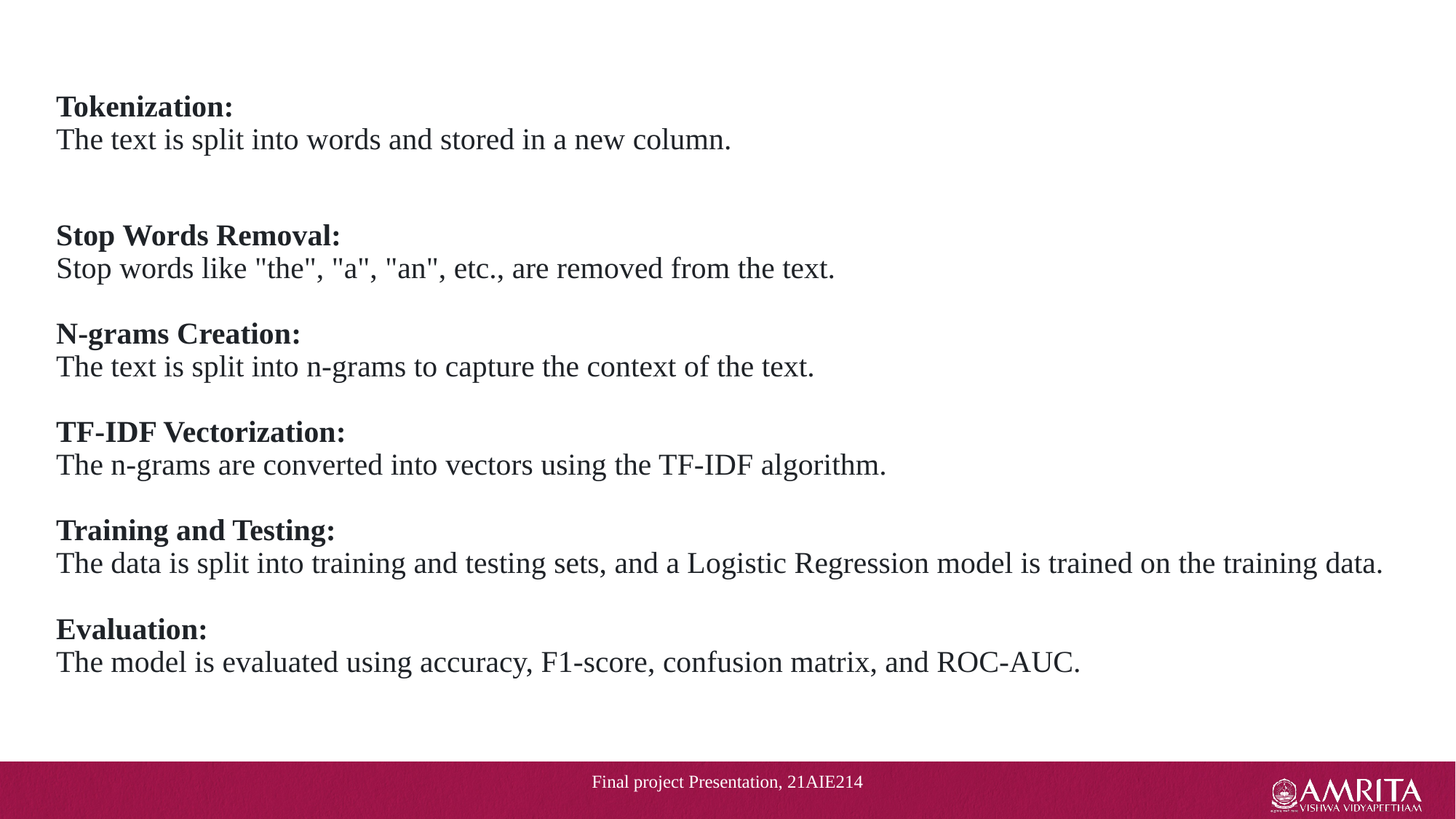

Tokenization:
The text is split into words and stored in a new column.

Stop Words Removal:
Stop words like "the", "a", "an", etc., are removed from the text.
N-grams Creation:
The text is split into n-grams to capture the context of the text.
TF-IDF Vectorization:
The n-grams are converted into vectors using the TF-IDF algorithm.
Training and Testing:
The data is split into training and testing sets, and a Logistic Regression model is trained on the training data.
Evaluation:
The model is evaluated using accuracy, F1-score, confusion matrix, and ROC-AUC.
Final project Presentation, 21AIE214